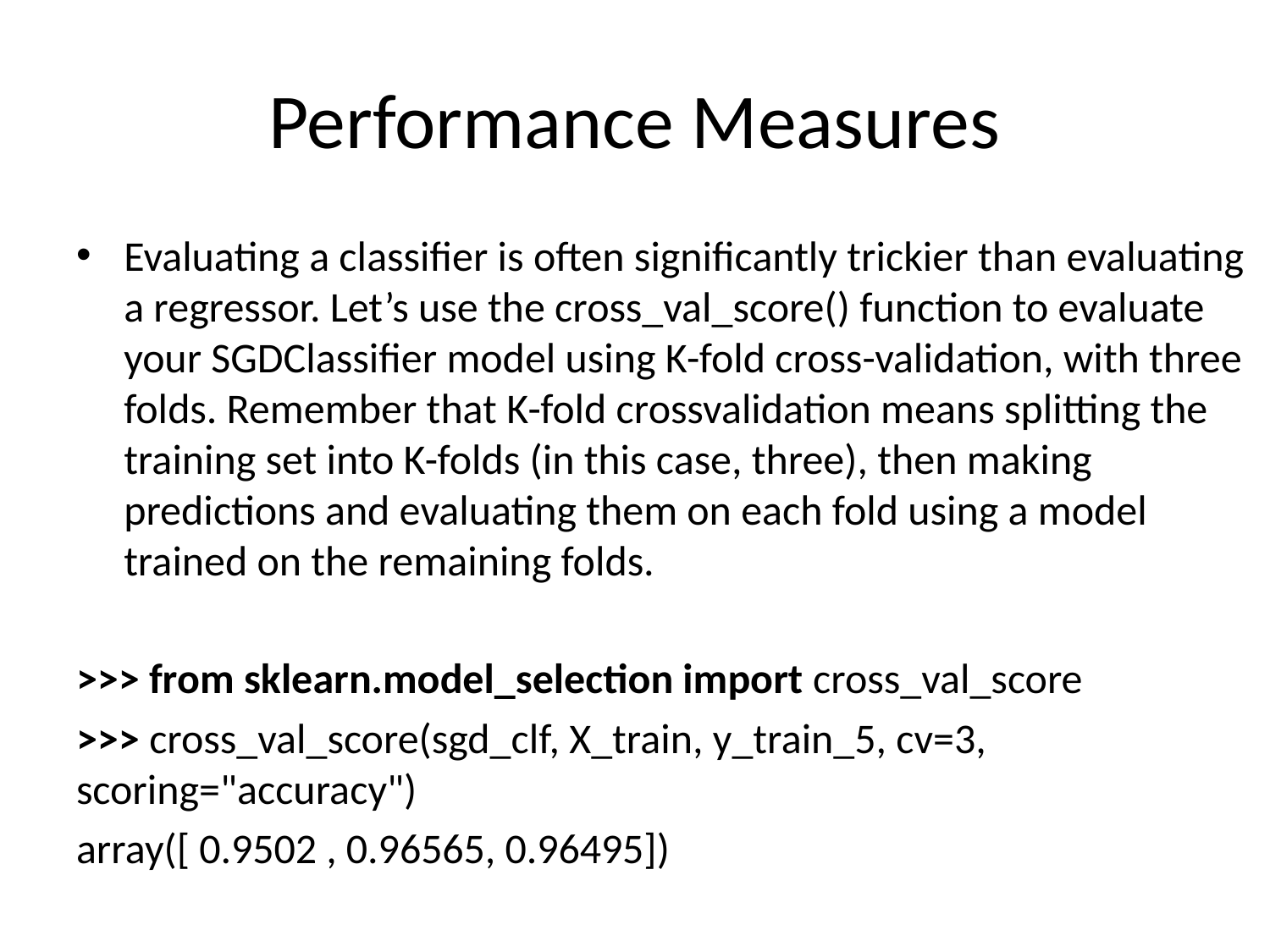

# Performance Measures
Evaluating a classifier is often significantly trickier than evaluating a regressor. Let’s use the cross_val_score() function to evaluate your SGDClassifier model using K-fold cross-validation, with three folds. Remember that K-fold crossvalidation means splitting the training set into K-folds (in this case, three), then making predictions and evaluating them on each fold using a model trained on the remaining folds.

>>> from sklearn.model_selection import cross_val_score
>>> cross_val_score(sgd_clf, X_train, y_train_5, cv=3, scoring="accuracy")
array([ 0.9502 , 0.96565, 0.96495])